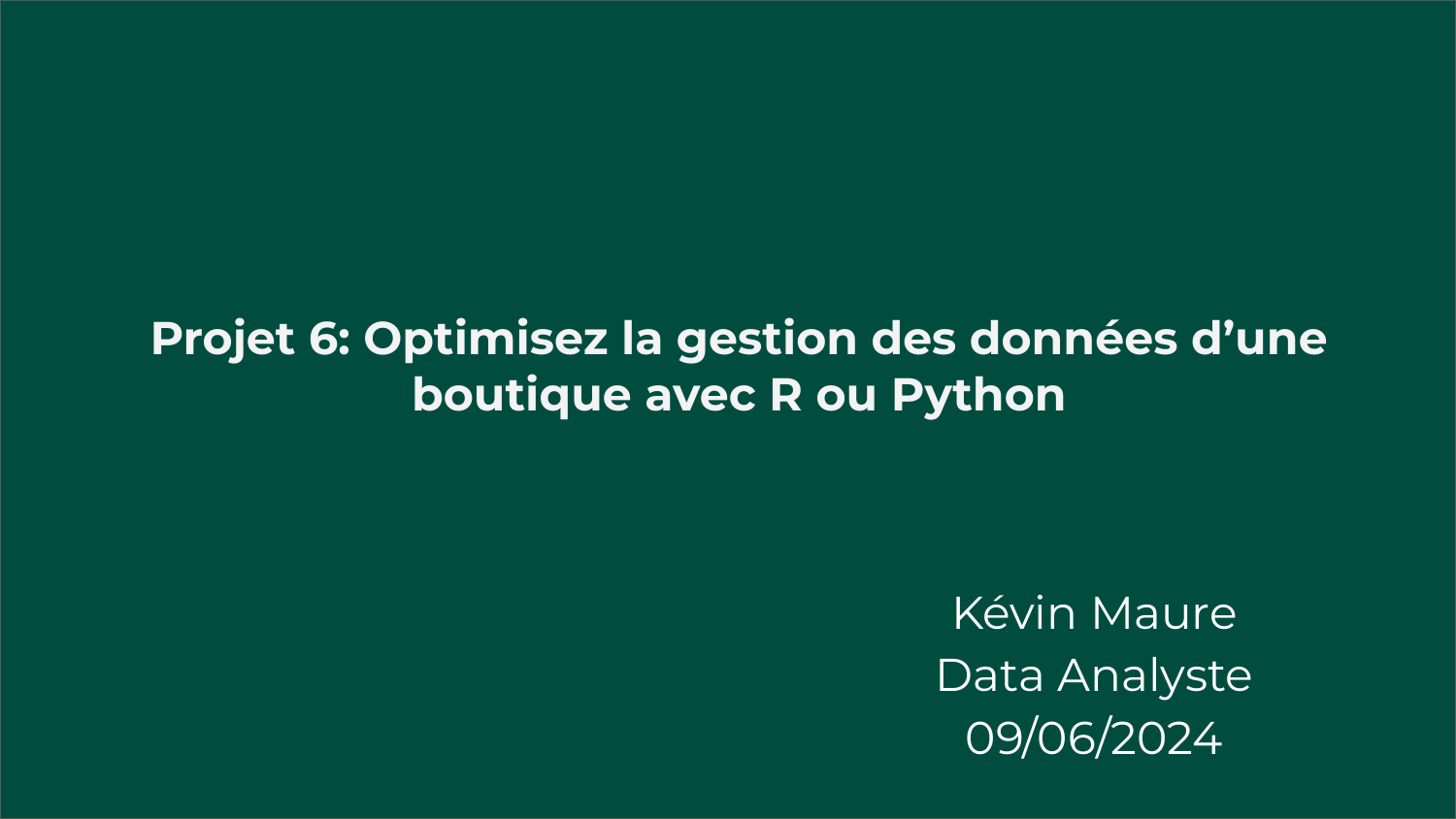

Projet 6: Optimisez la gestion des données d’une boutique avec R ou Python
Kévin Maure
Data Analyste
09/06/2024